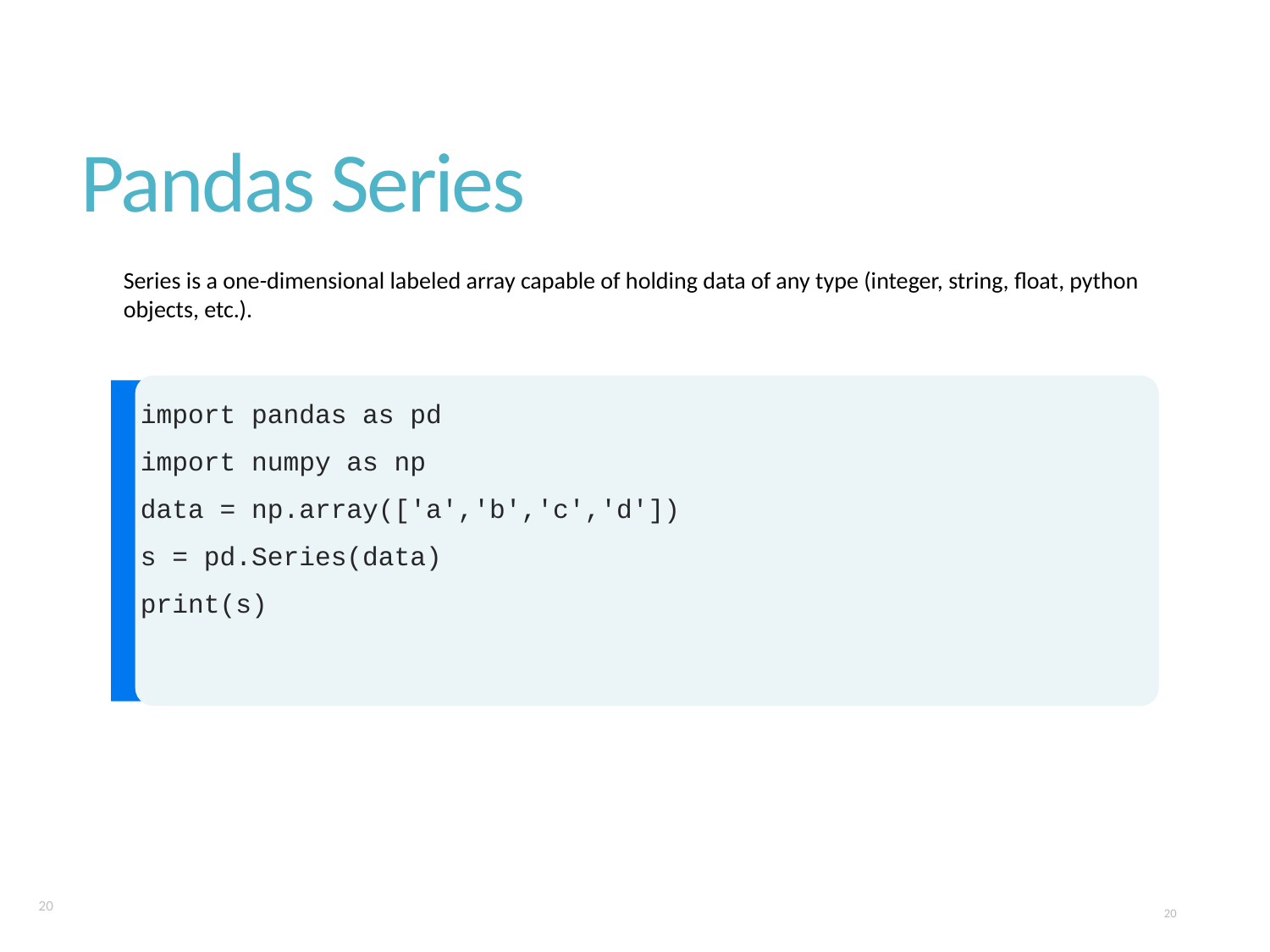

# Pandas Series
Series is a one-dimensional labeled array capable of holding data of any type (integer, string, float, python objects, etc.).
import pandas as pd
import numpy as np
data = np.array(['a','b','c','d'])
s = pd.Series(data)
print(s)